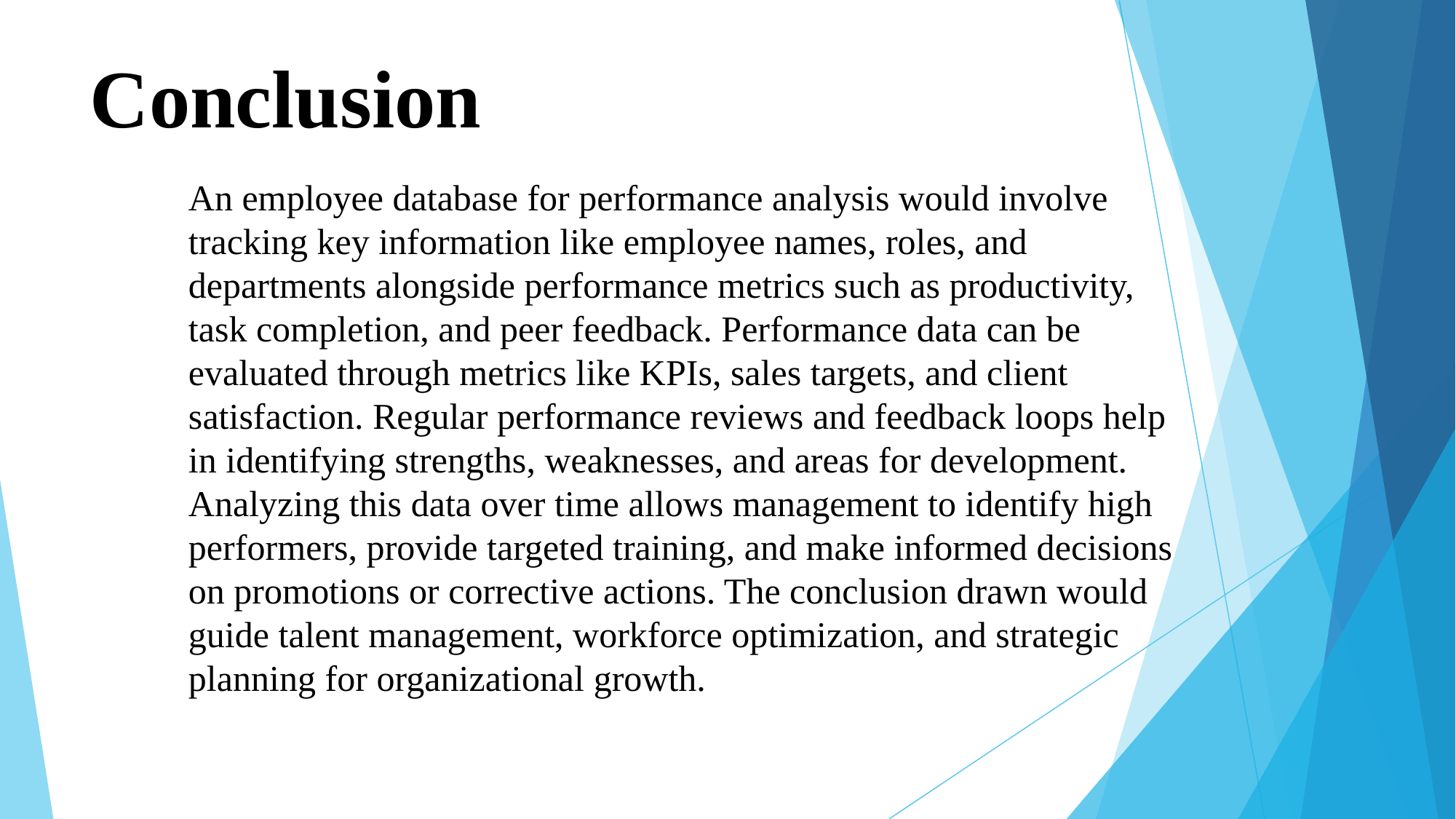

# Conclusion
An employee database for performance analysis would involve tracking key information like employee names, roles, and departments alongside performance metrics such as productivity, task completion, and peer feedback. Performance data can be evaluated through metrics like KPIs, sales targets, and client satisfaction. Regular performance reviews and feedback loops help in identifying strengths, weaknesses, and areas for development. Analyzing this data over time allows management to identify high performers, provide targeted training, and make informed decisions on promotions or corrective actions. The conclusion drawn would guide talent management, workforce optimization, and strategic planning for organizational growth.